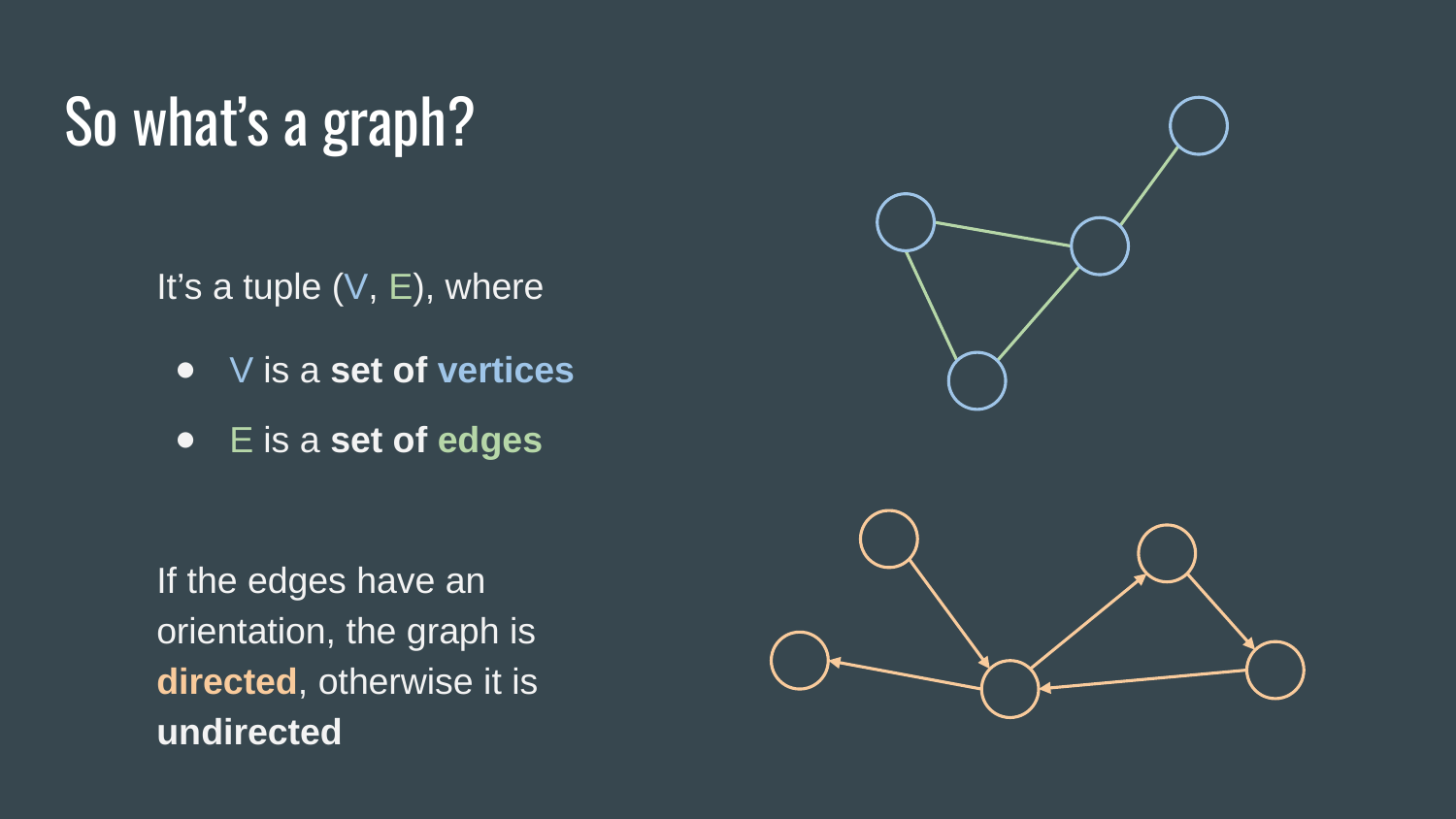

# So what’s a graph?

It’s a tuple (V, E), where
V is a set of vertices
E is a set of edges

If the edges have an orientation, the graph is directed, otherwise it is undirected